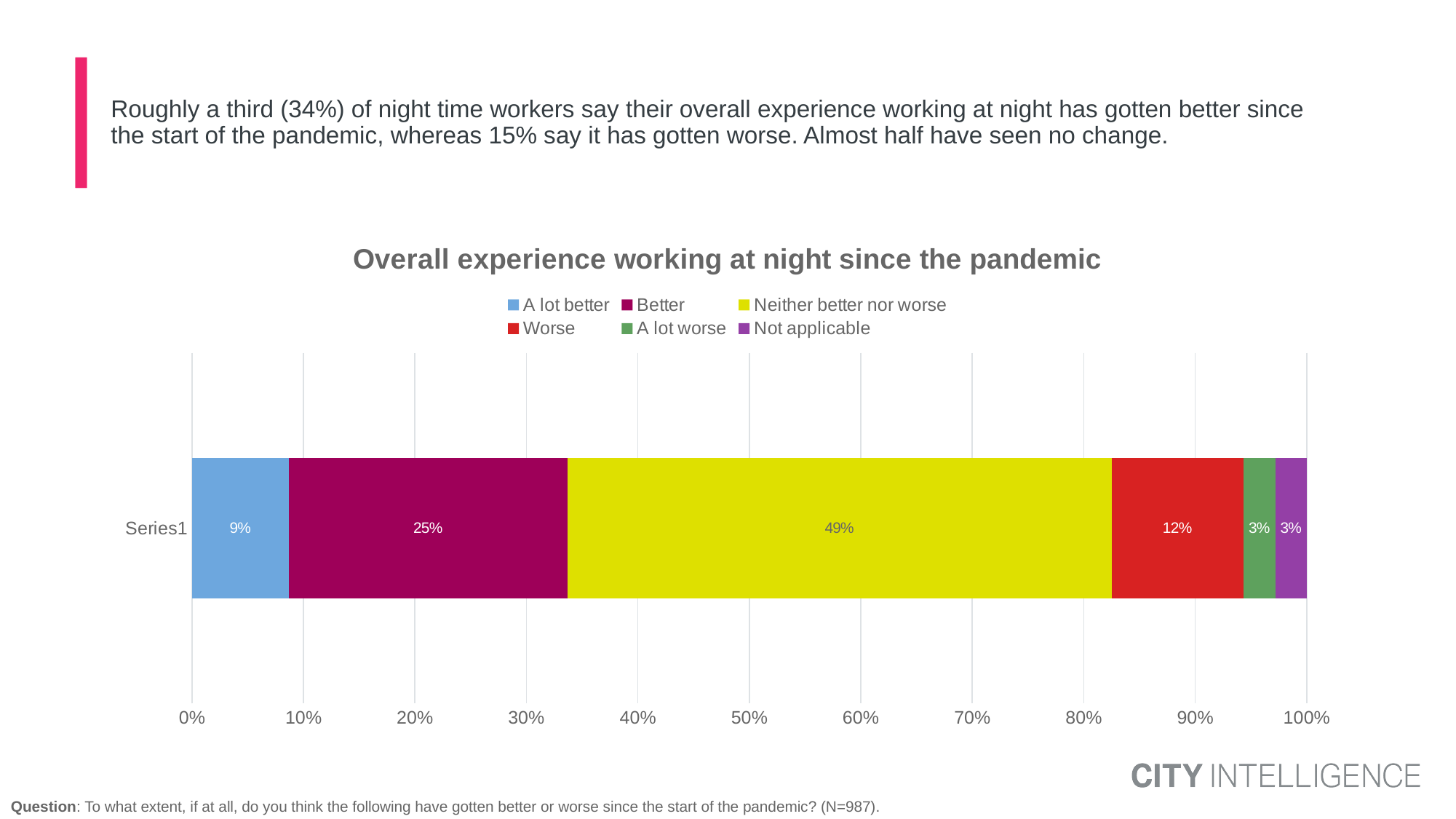

# Roughly a third (34%) of night time workers say their overall experience working at night has gotten better since the start of the pandemic, whereas 15% say it has gotten worse. Almost half have seen no change.

### Chart: Overall experience working at night since the pandemic

| Category | A lot better | Better | Neither better nor worse | Worse | A lot worse | Not applicable |
|---|---|---|---|---|---|---|
|  | 0.08691530608149022 | 0.2499768518374827 | 0.4880429182852659 | 0.1181609510678164 | 0.02897716608338587 | 0.02792680664456011 |
Question: To what extent, if at all, do you think the following have gotten better or worse since the start of the pandemic? (N=987).